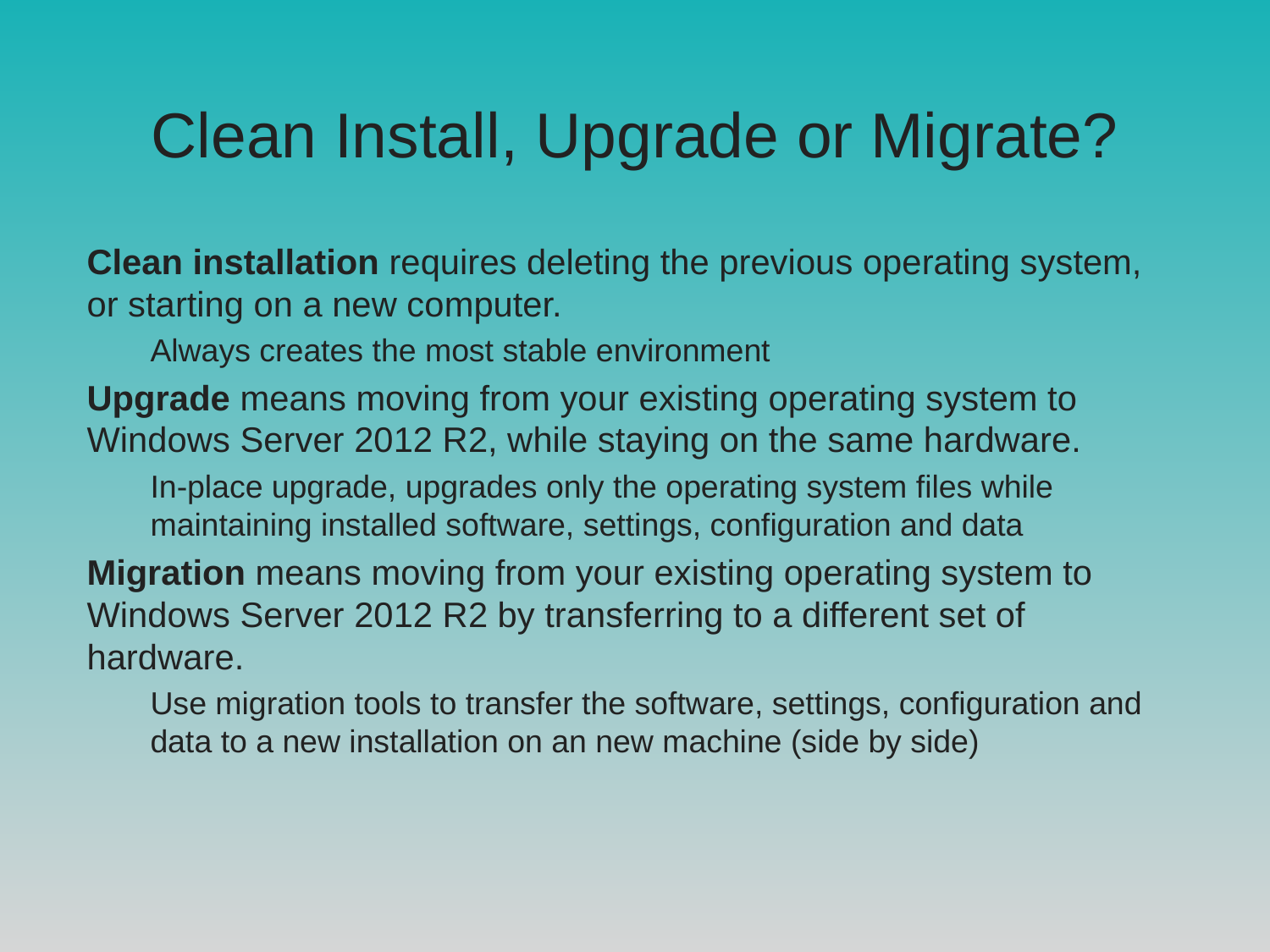

# Clean Install, Upgrade or Migrate?
Clean installation requires deleting the previous operating system, or starting on a new computer.
Always creates the most stable environment
Upgrade means moving from your existing operating system to Windows Server 2012 R2, while staying on the same hardware.
In-place upgrade, upgrades only the operating system files while maintaining installed software, settings, configuration and data
Migration means moving from your existing operating system to Windows Server 2012 R2 by transferring to a different set of hardware.
Use migration tools to transfer the software, settings, configuration and data to a new installation on an new machine (side by side)